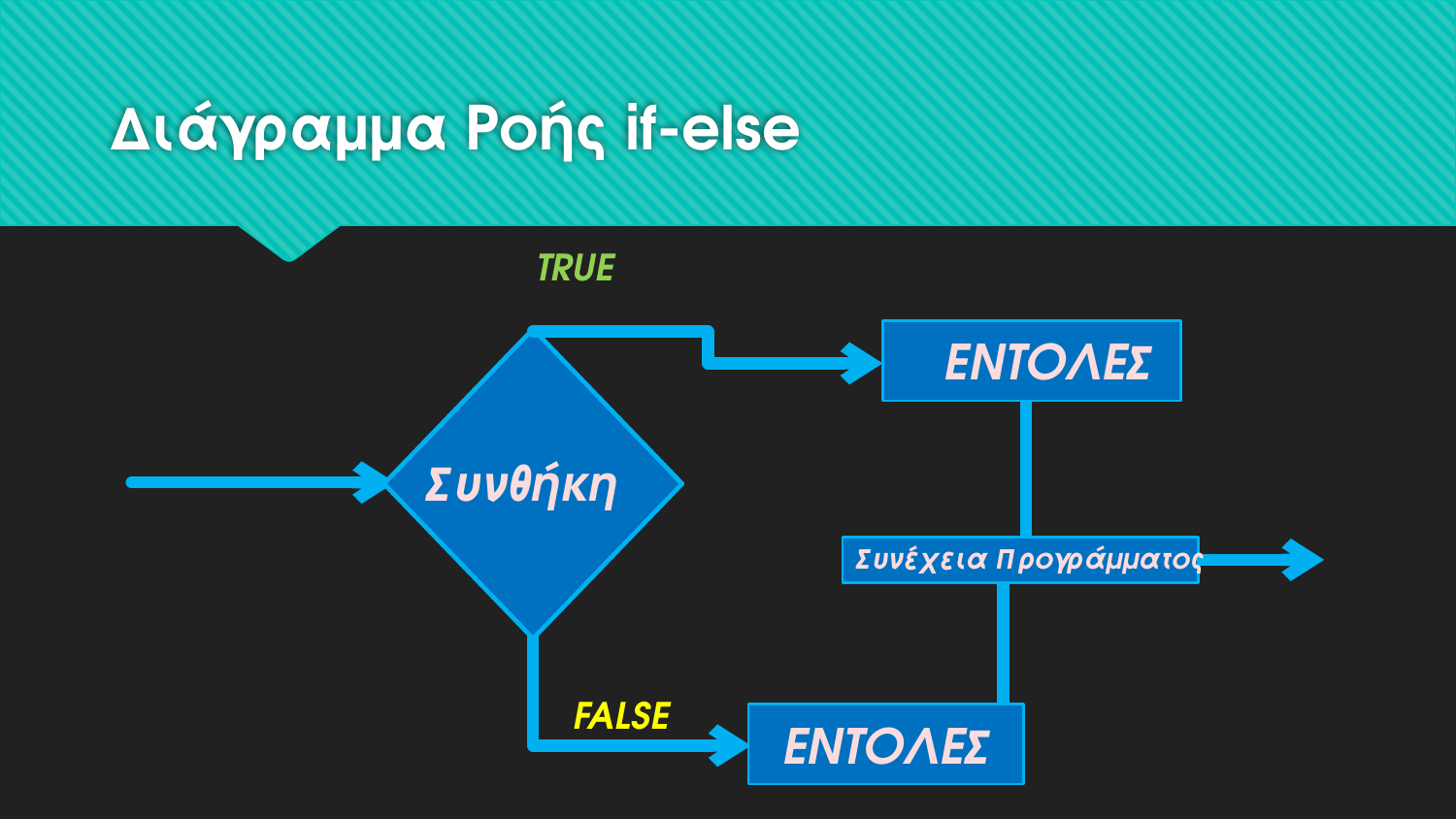

# Διάγραμμα Ροής if-else
TRUE

ΕΝΤΟΛΕΣ

Συνθήκη
Συνέχεια Προγράμματος

FALSE

ΕΝΤΟΛΕΣ